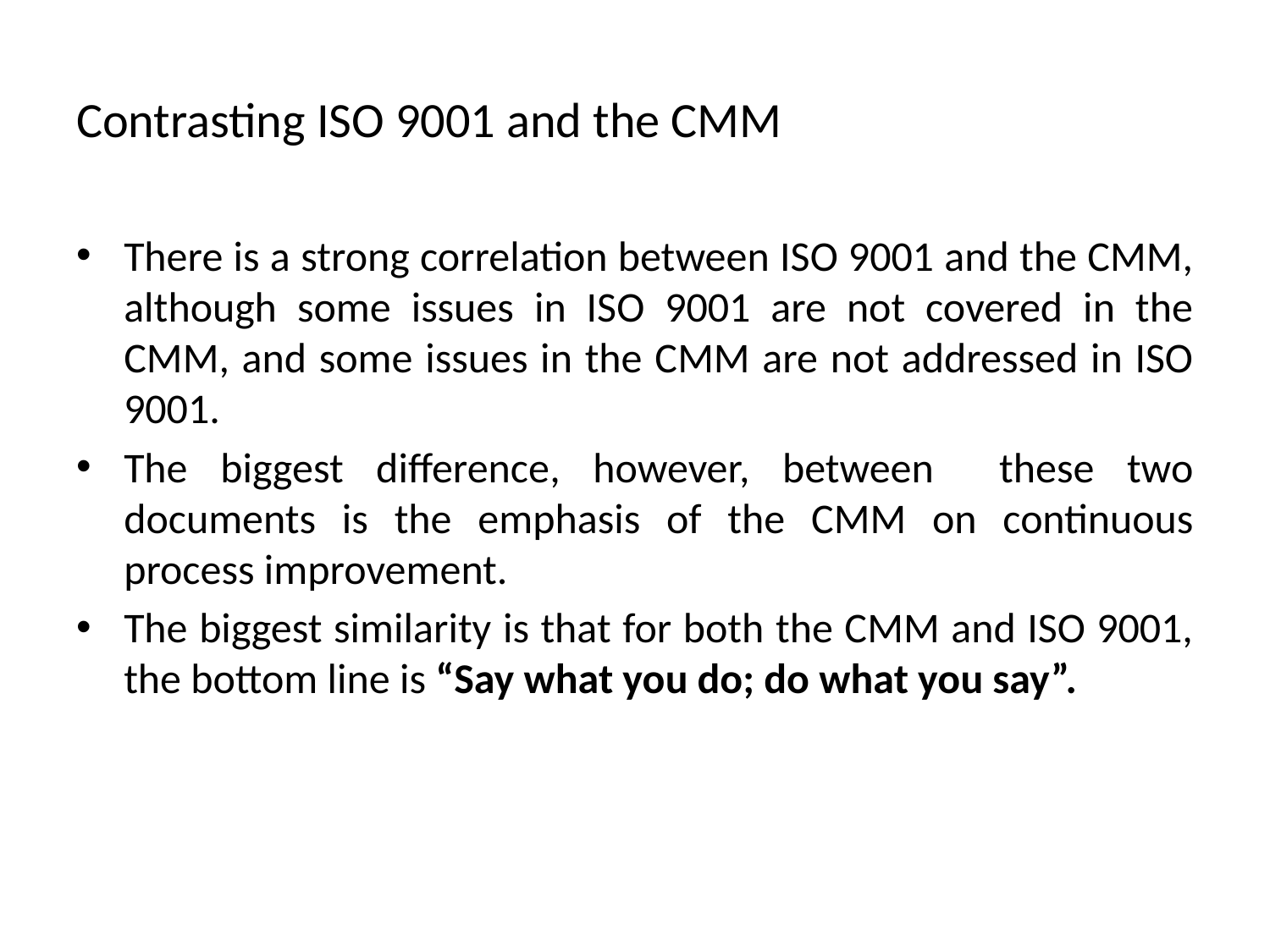

# Contrasting ISO 9001 and the CMM
There is a strong correlation between ISO 9001 and the CMM, although some issues in ISO 9001 are not covered in the CMM, and some issues in the CMM are not addressed in ISO 9001.
The biggest difference, however, between  these two documents is the emphasis of the CMM on continuous process improvement.
The biggest similarity is that for both the CMM and ISO 9001, the bottom line is “Say what you do; do what you say”.